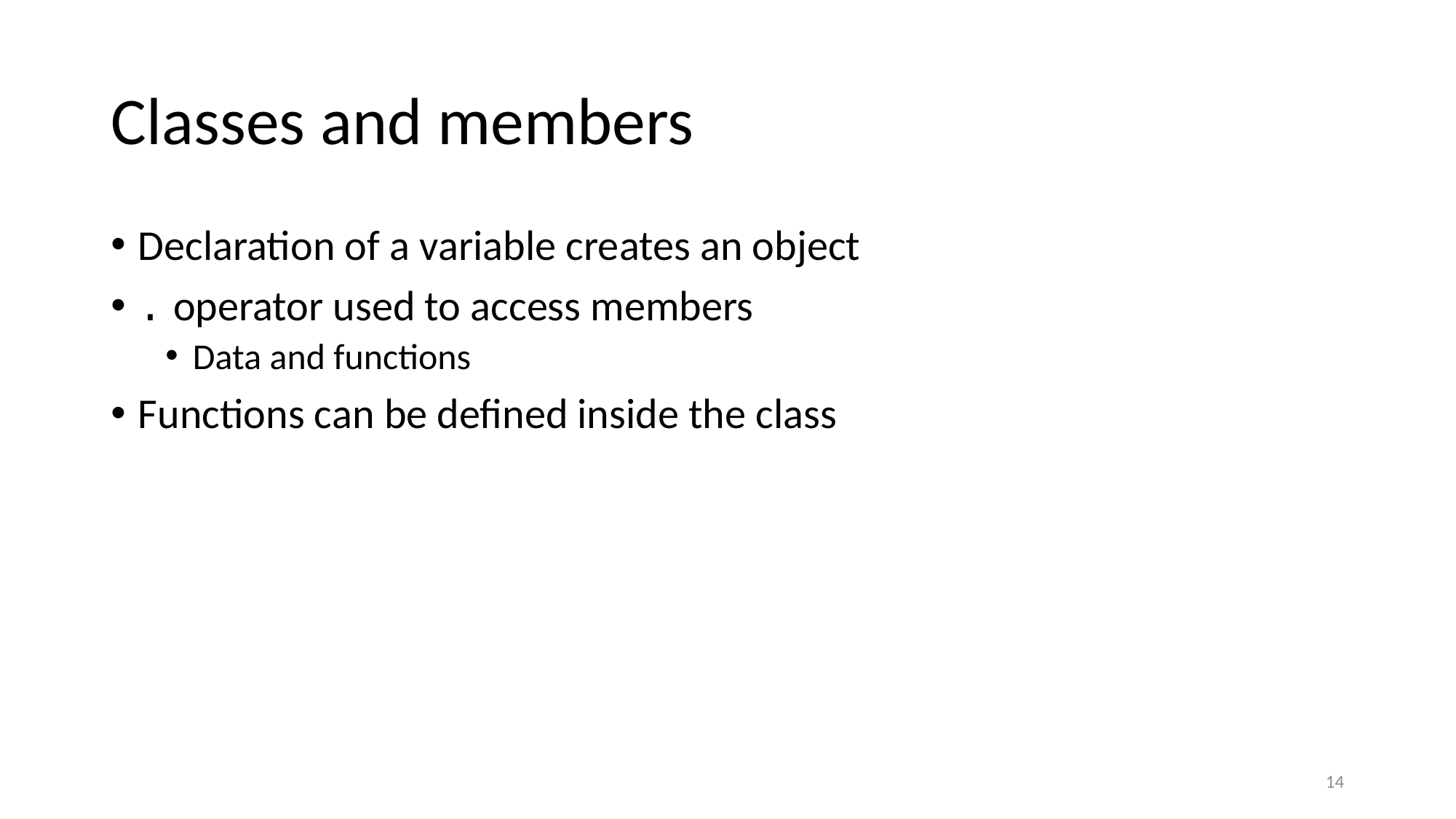

# Classes and members
Declaration of a variable creates an object
. operator used to access members
Data and functions
Functions can be defined inside the class
14